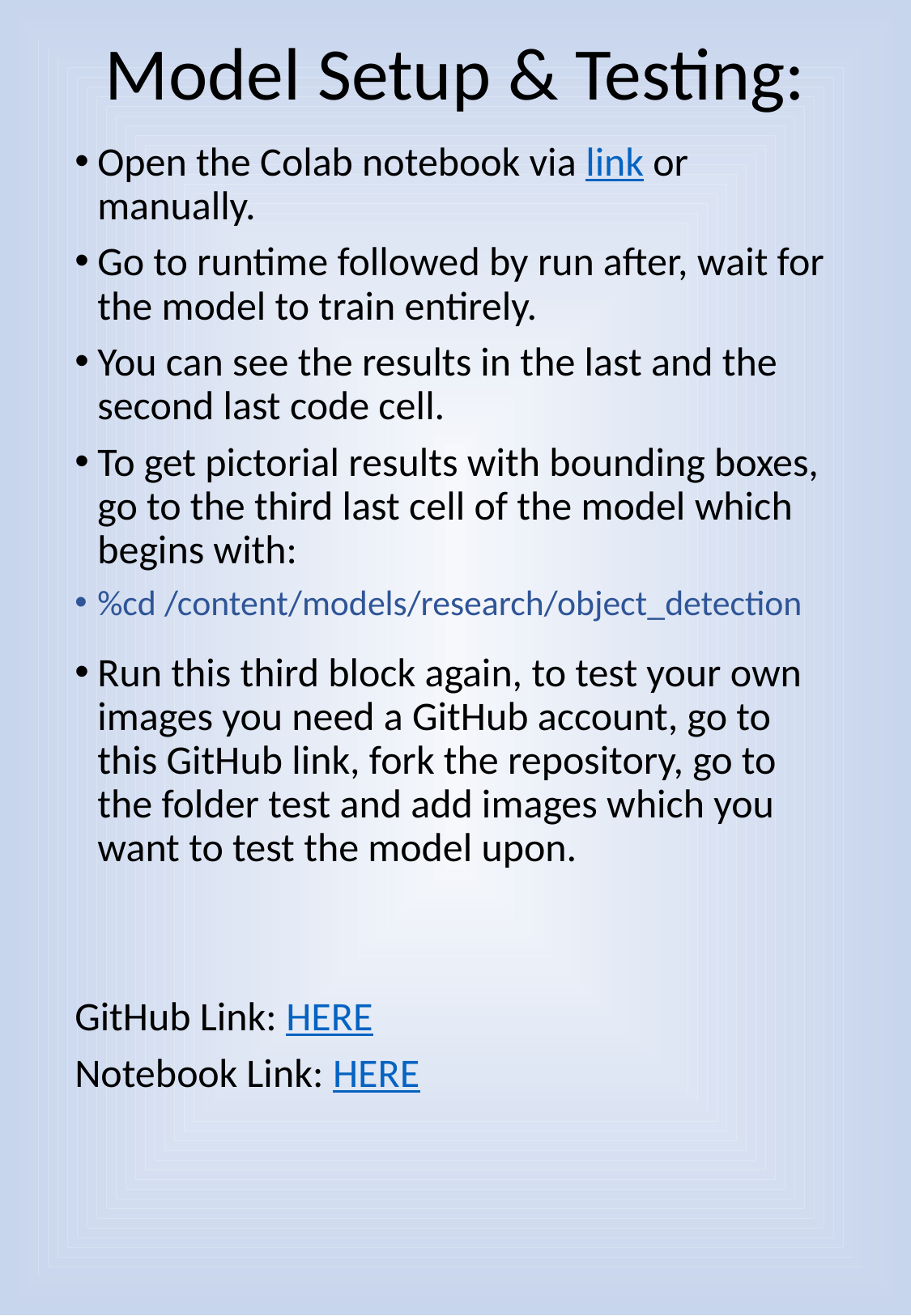

# Model Setup & Testing:
Open the Colab notebook via link or manually.
Go to runtime followed by run after, wait for the model to train entirely.
You can see the results in the last and the second last code cell.
To get pictorial results with bounding boxes, go to the third last cell of the model which begins with:
%cd /content/models/research/object_detection

Run this third block again, to test your own images you need a GitHub account, go to this GitHub link, fork the repository, go to the folder test and add images which you want to test the model upon.

GitHub Link: HERE
Notebook Link: HERE